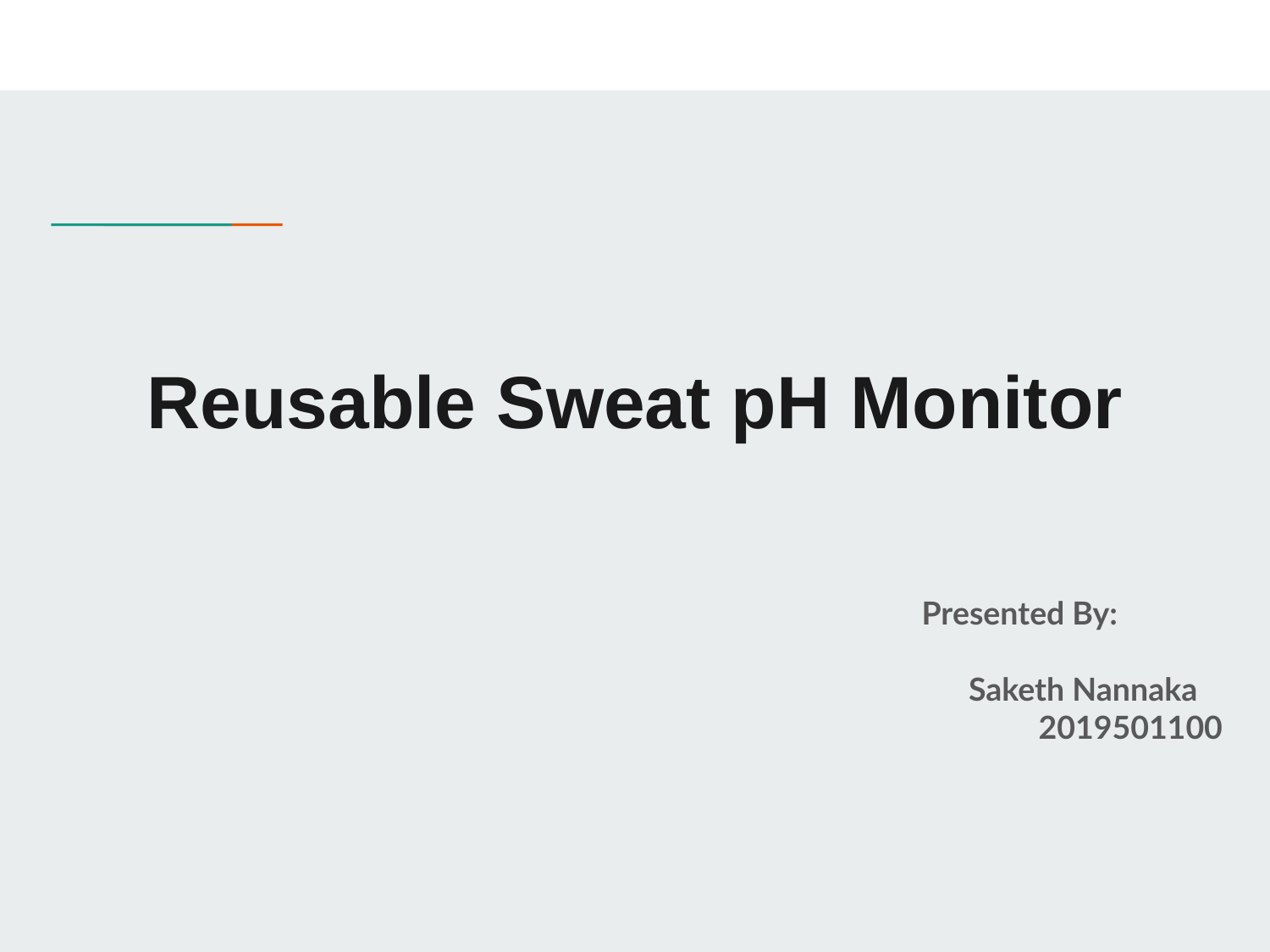

# Reusable Sweat pH Monitor
Presented By:

Saketh Nannaka
             2019501100